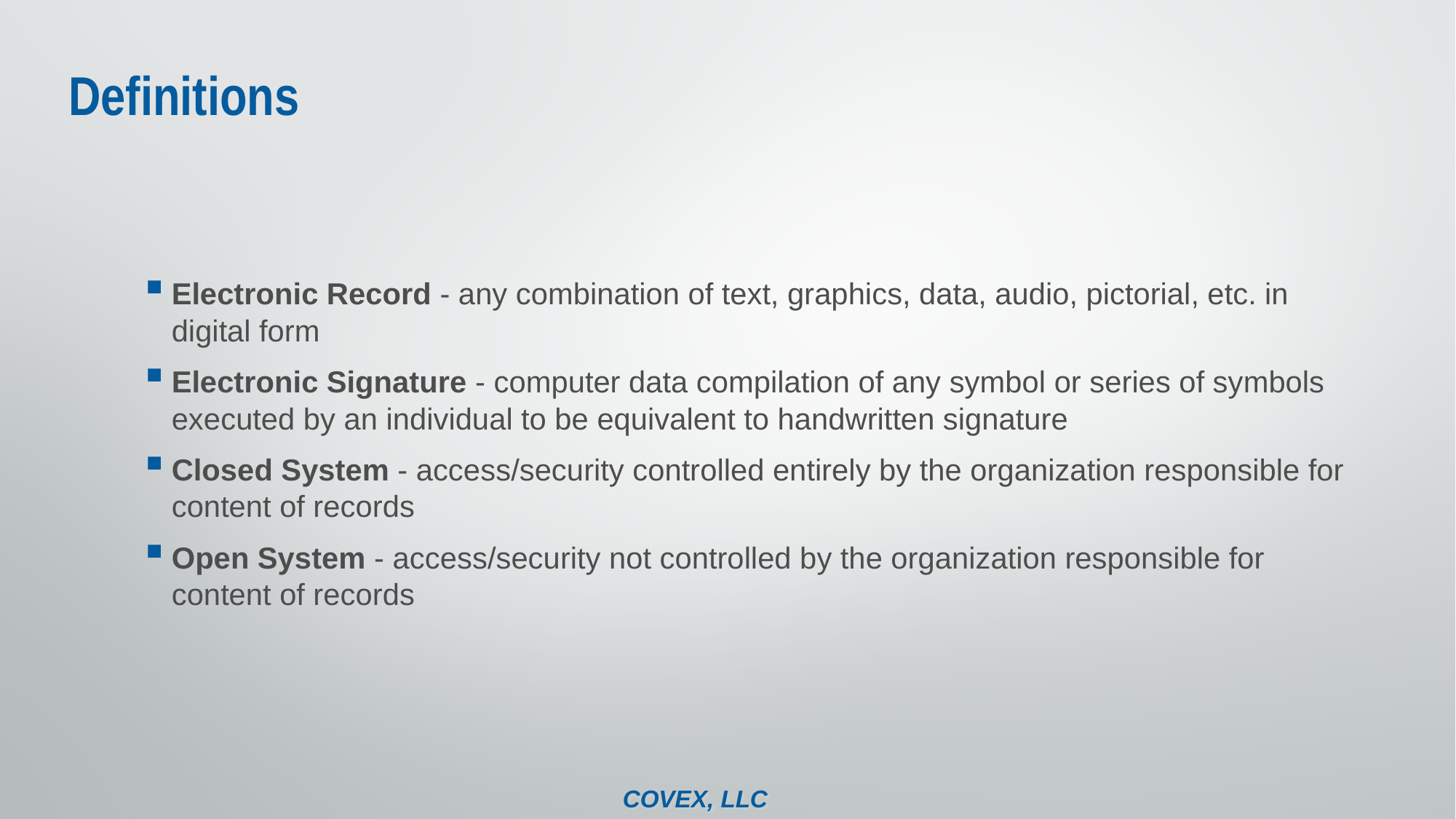

# Definitions
Electronic Record - any combination of text, graphics, data, audio, pictorial, etc. in digital form
Electronic Signature - computer data compilation of any symbol or series of symbols executed by an individual to be equivalent to handwritten signature
Closed System - access/security controlled entirely by the organization responsible for content of records
Open System - access/security not controlled by the organization responsible for content of records